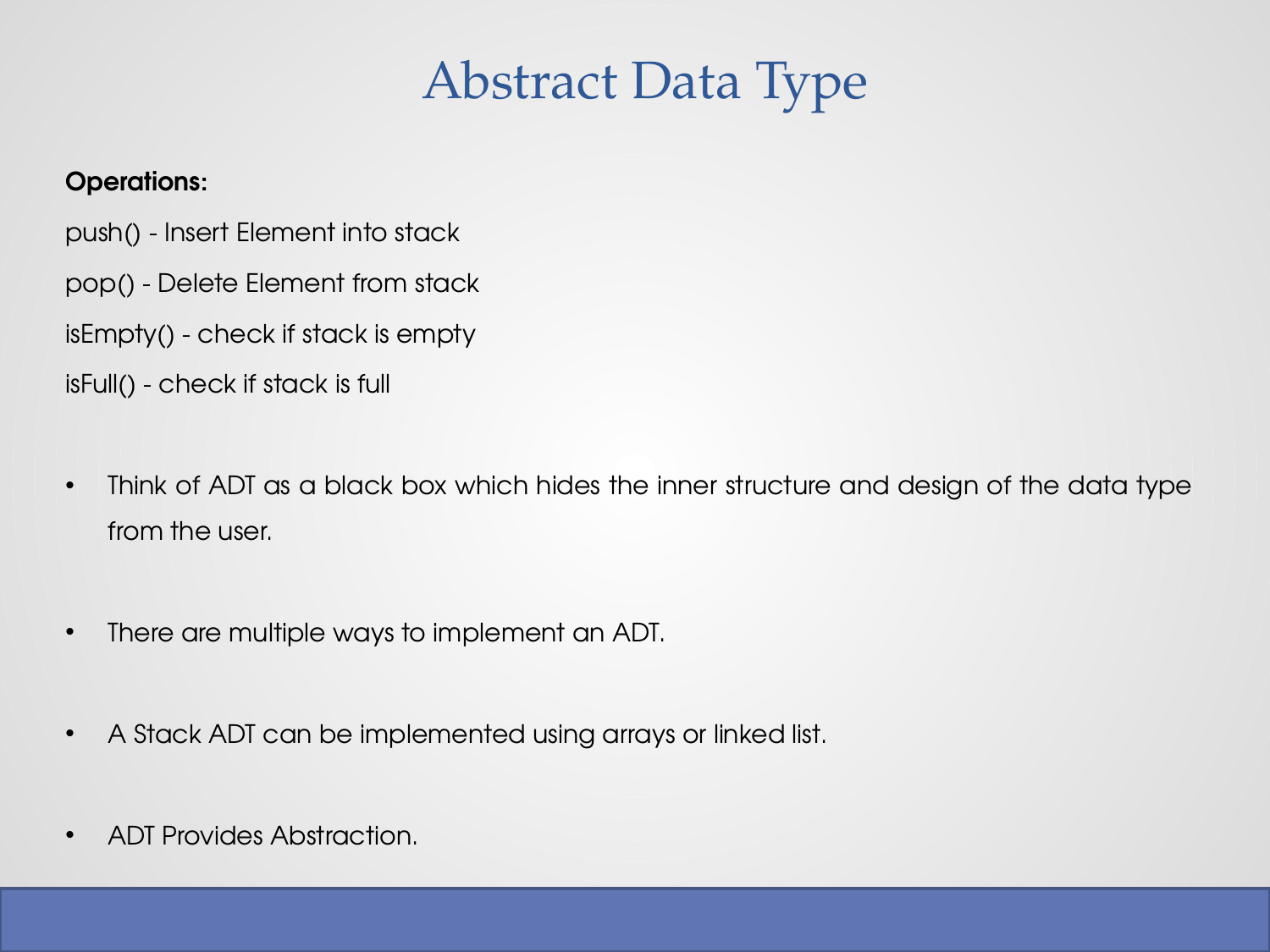

# Abstract Data Type
Operations:
push() - Insert Element into stack
pop() - Delete Element from stack
isEmpty() - check if stack is empty
isFull() - check if stack is full

Think of ADT as a black box which hides the inner structure and design of the data type from the user.

There are multiple ways to implement an ADT.

A Stack ADT can be implemented using arrays or linked list.

ADT Provides Abstraction.